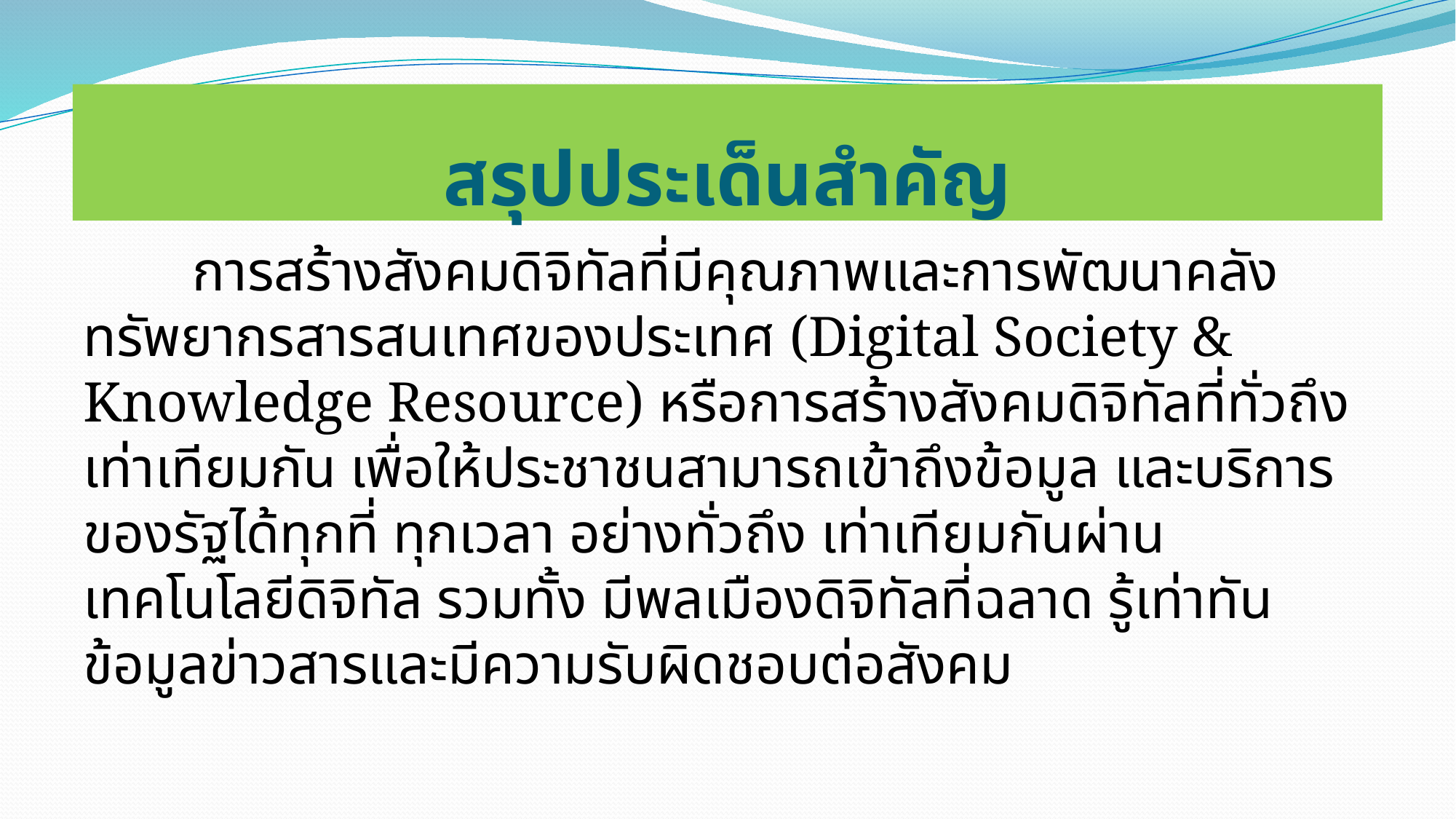

# สรุปประเด็นสำคัญ
     	การสร้างสังคมดิจิทัลที่มีคุณภาพและการพัฒนาคลังทรัพยากรสารสนเทศของประเทศ (Digital Society & Knowledge Resource) หรือการสร้างสังคมดิจิทัลที่ทั่วถึงเท่าเทียมกัน เพื่อให้ประชาชนสามารถเข้าถึงข้อมูล และบริการของรัฐได้ทุกที่ ทุกเวลา อย่างทั่วถึง เท่าเทียมกันผ่านเทคโนโลยีดิจิทัล รวมทั้ง มีพลเมืองดิจิทัลที่ฉลาด รู้เท่าทันข้อมูลข่าวสารและมีความรับผิดชอบต่อสังคม